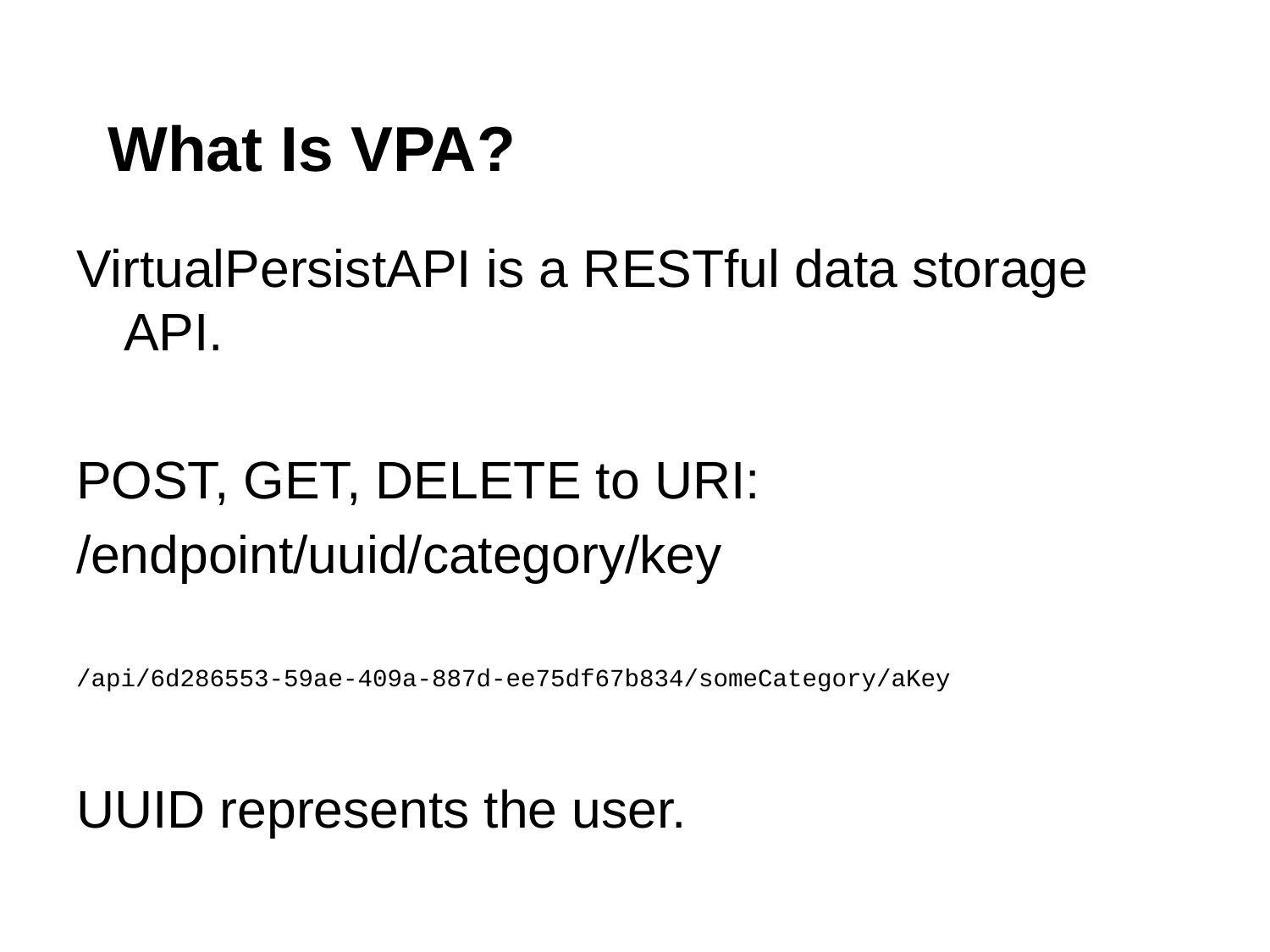

# What Is VPA?
VirtualPersistAPI is a RESTful data storage API.

POST, GET, DELETE to URI:
/endpoint/uuid/category/key

/api/6d286553-59ae-409a-887d-ee75df67b834/someCategory/aKey

UUID represents the user.